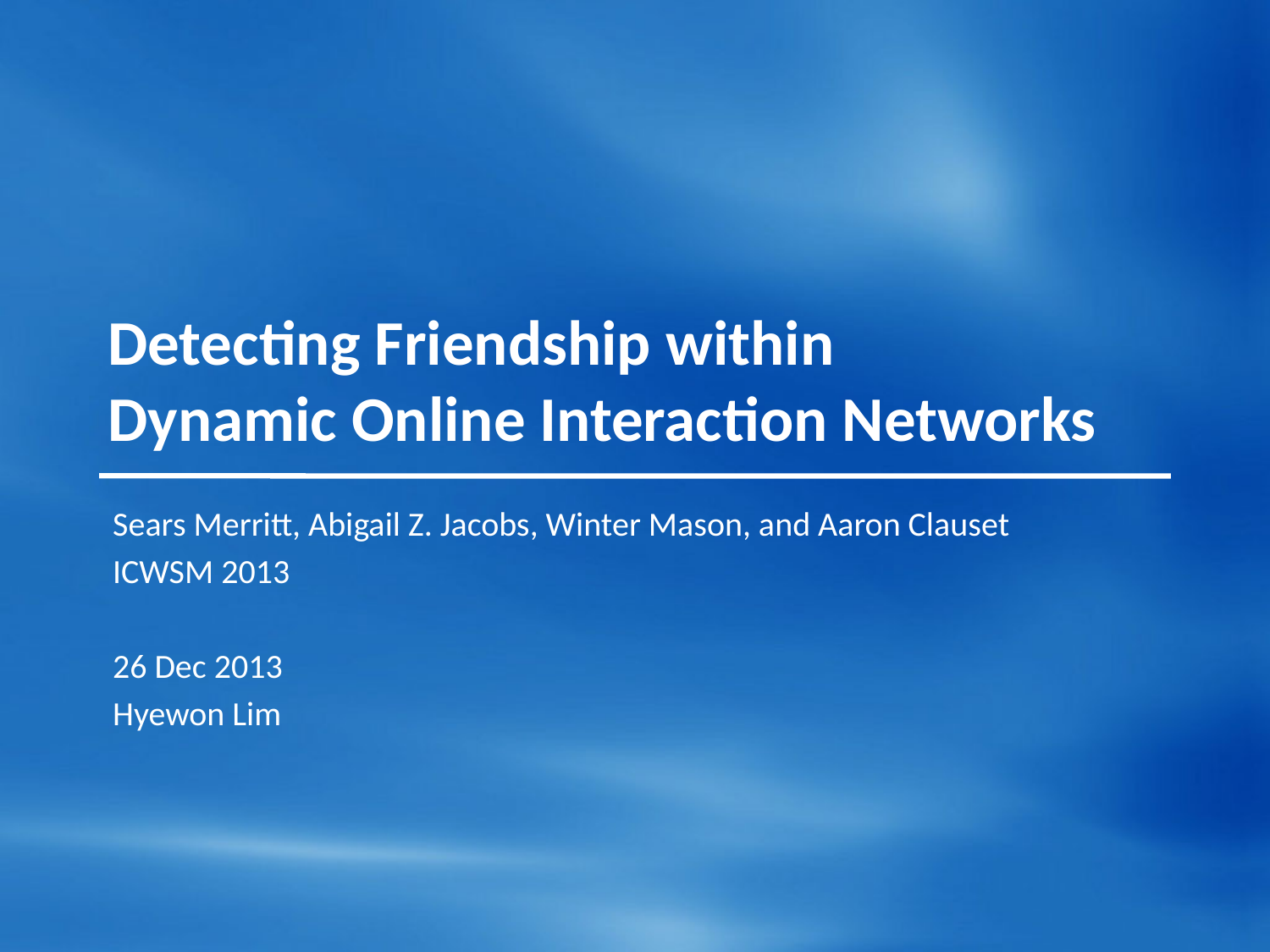

# Detecting Friendship within Dynamic Online Interaction Networks
Sears Merritt, Abigail Z. Jacobs, Winter Mason, and Aaron Clauset
ICWSM 2013

26 Dec 2013
Hyewon Lim